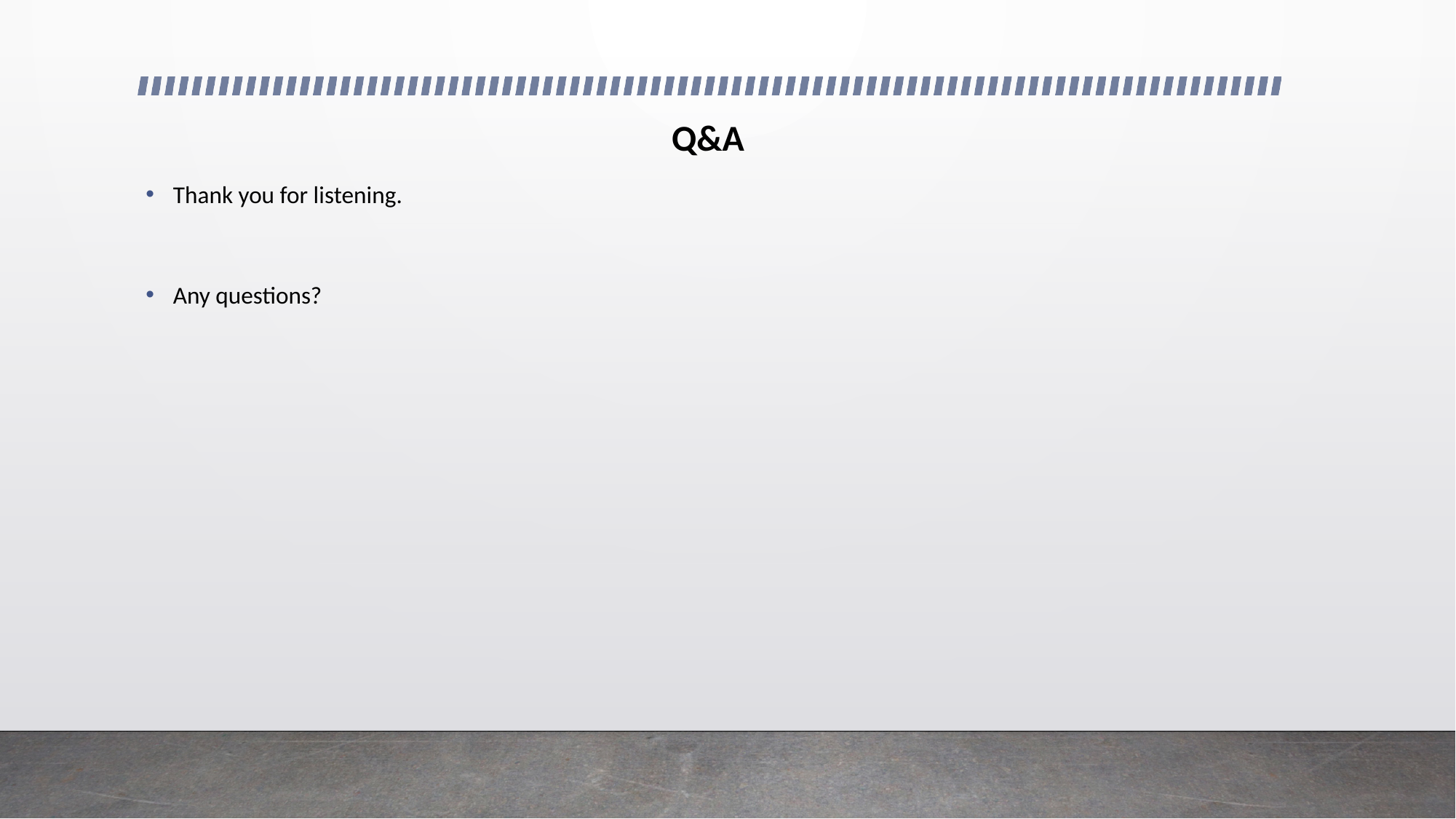

# Q&A
Thank you for listening.

Any questions?